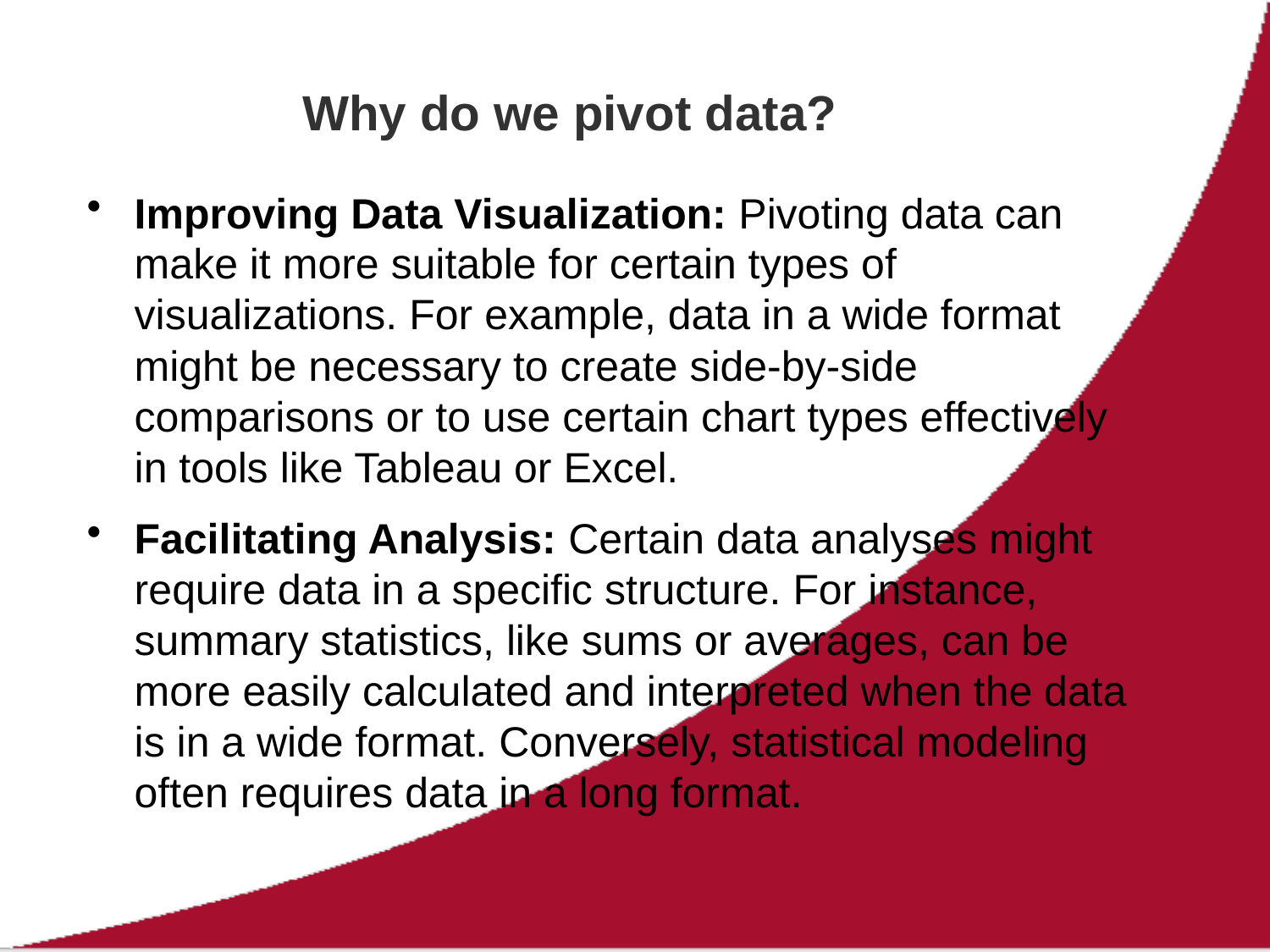

# Why do we pivot data?
Improving Data Visualization: Pivoting data can make it more suitable for certain types of visualizations. For example, data in a wide format might be necessary to create side-by-side comparisons or to use certain chart types effectively in tools like Tableau or Excel.
Facilitating Analysis: Certain data analyses might require data in a specific structure. For instance, summary statistics, like sums or averages, can be more easily calculated and interpreted when the data is in a wide format. Conversely, statistical modeling often requires data in a long format.